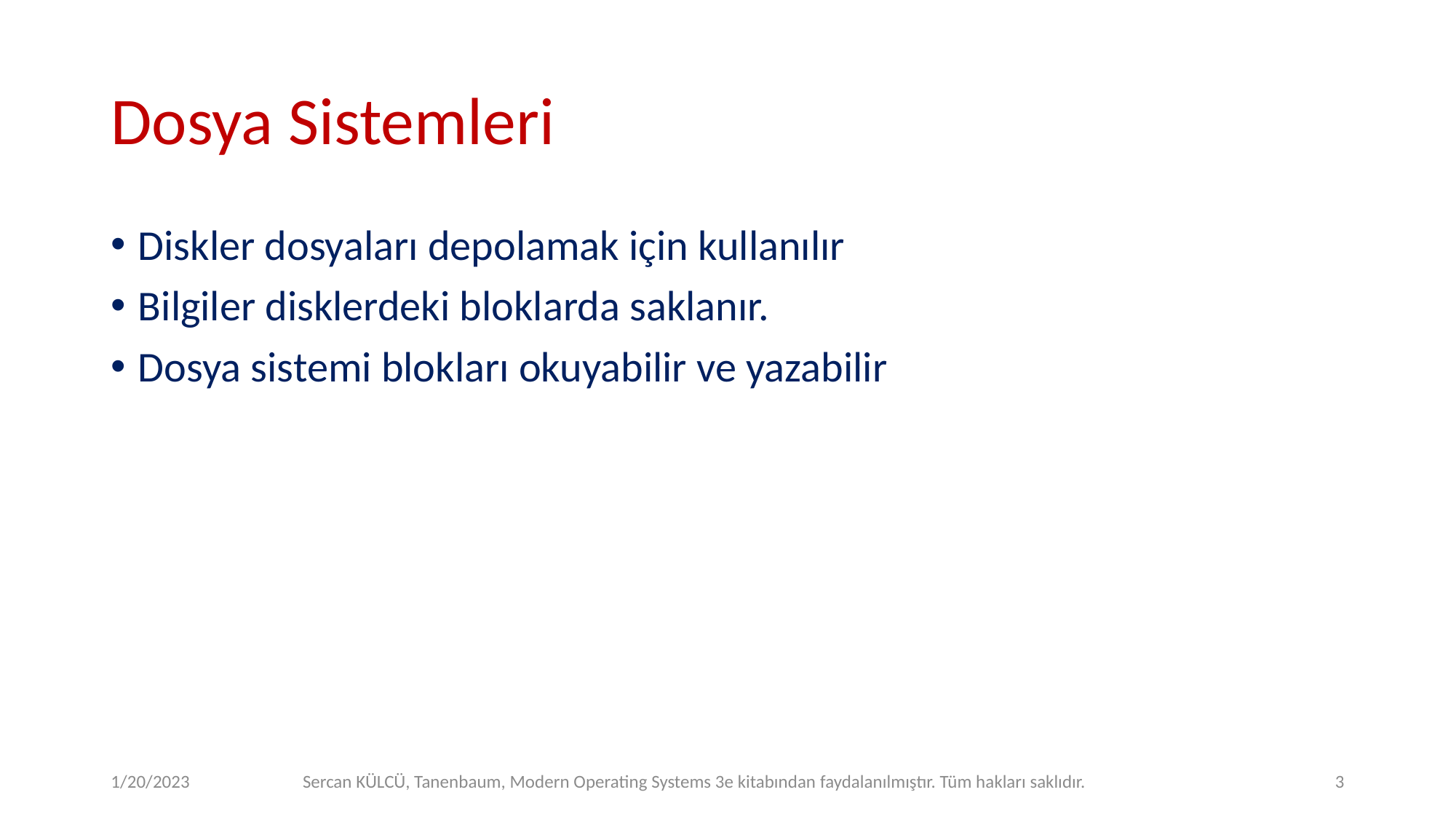

# Dosya Sistemleri
Diskler dosyaları depolamak için kullanılır
Bilgiler disklerdeki bloklarda saklanır.
Dosya sistemi blokları okuyabilir ve yazabilir
1/20/2023
Sercan KÜLCÜ, Tanenbaum, Modern Operating Systems 3e kitabından faydalanılmıştır. Tüm hakları saklıdır.
3